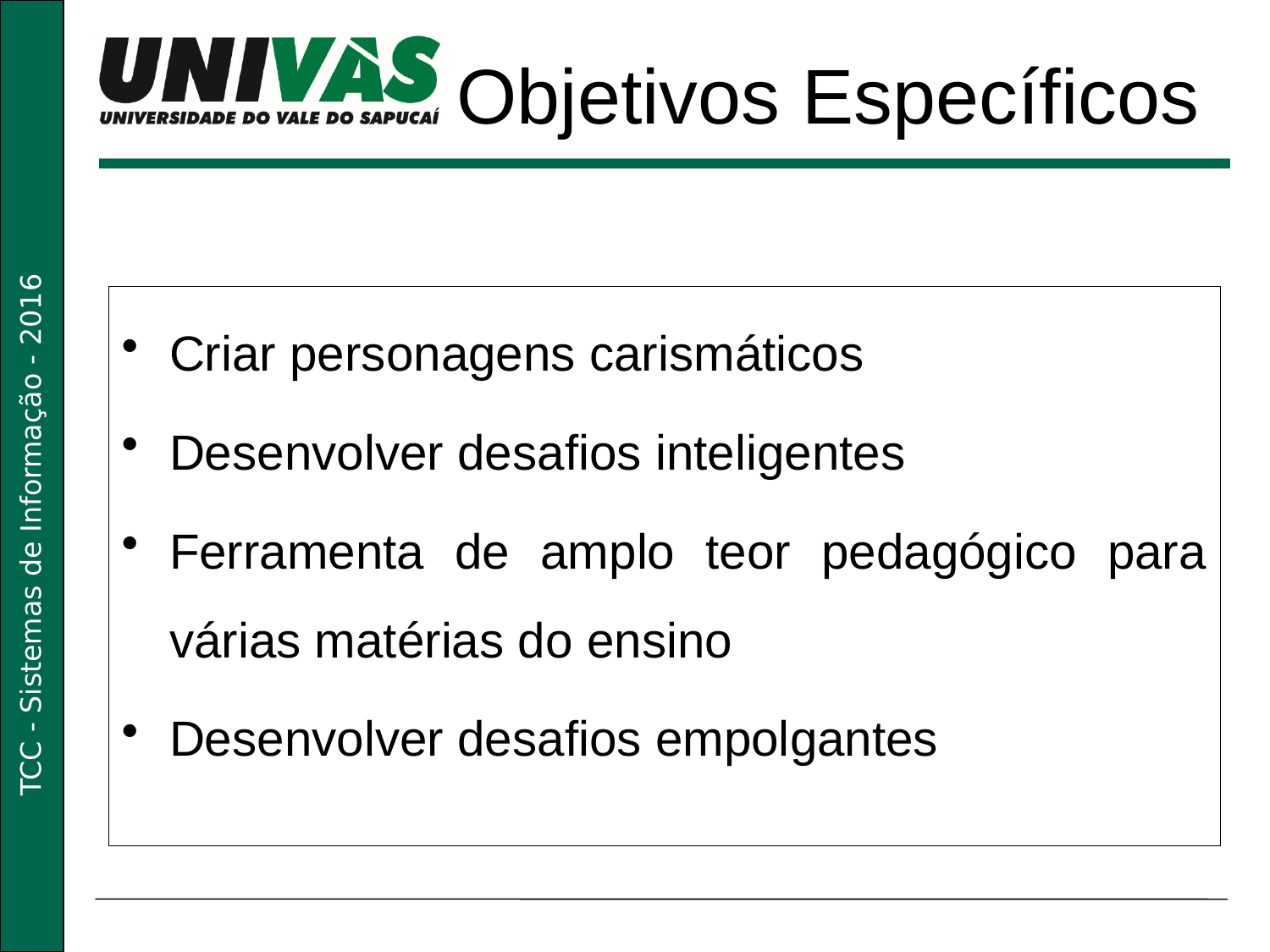

Objetivos Específicos
Criar personagens carismáticos
Desenvolver desafios inteligentes
Ferramenta de amplo teor pedagógico para várias matérias do ensino
Desenvolver desafios empolgantes